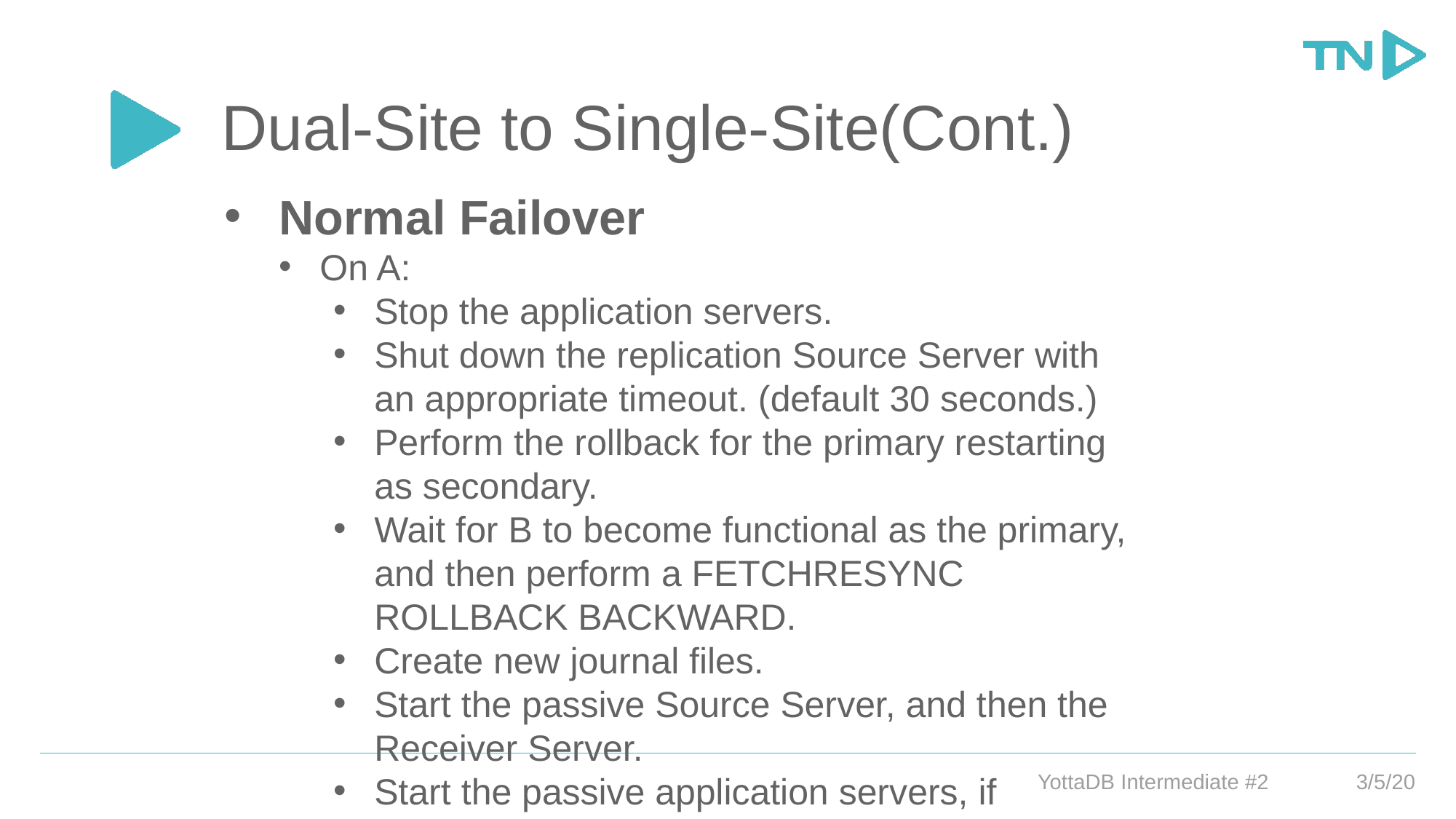

# Dual-Site to Single-Site(Cont.)
Normal Failover
On A:
Stop the application servers.
Shut down the replication Source Server with an appropriate timeout. (default 30 seconds.)
Perform the rollback for the primary restarting as secondary.
Wait for B to become functional as the primary, and then perform a FETCHRESYNC ROLLBACK BACKWARD.
Create new journal files.
Start the passive Source Server, and then the Receiver Server.
Start the passive application servers, if appropriate.

YottaDB Intermediate #2
3/5/20